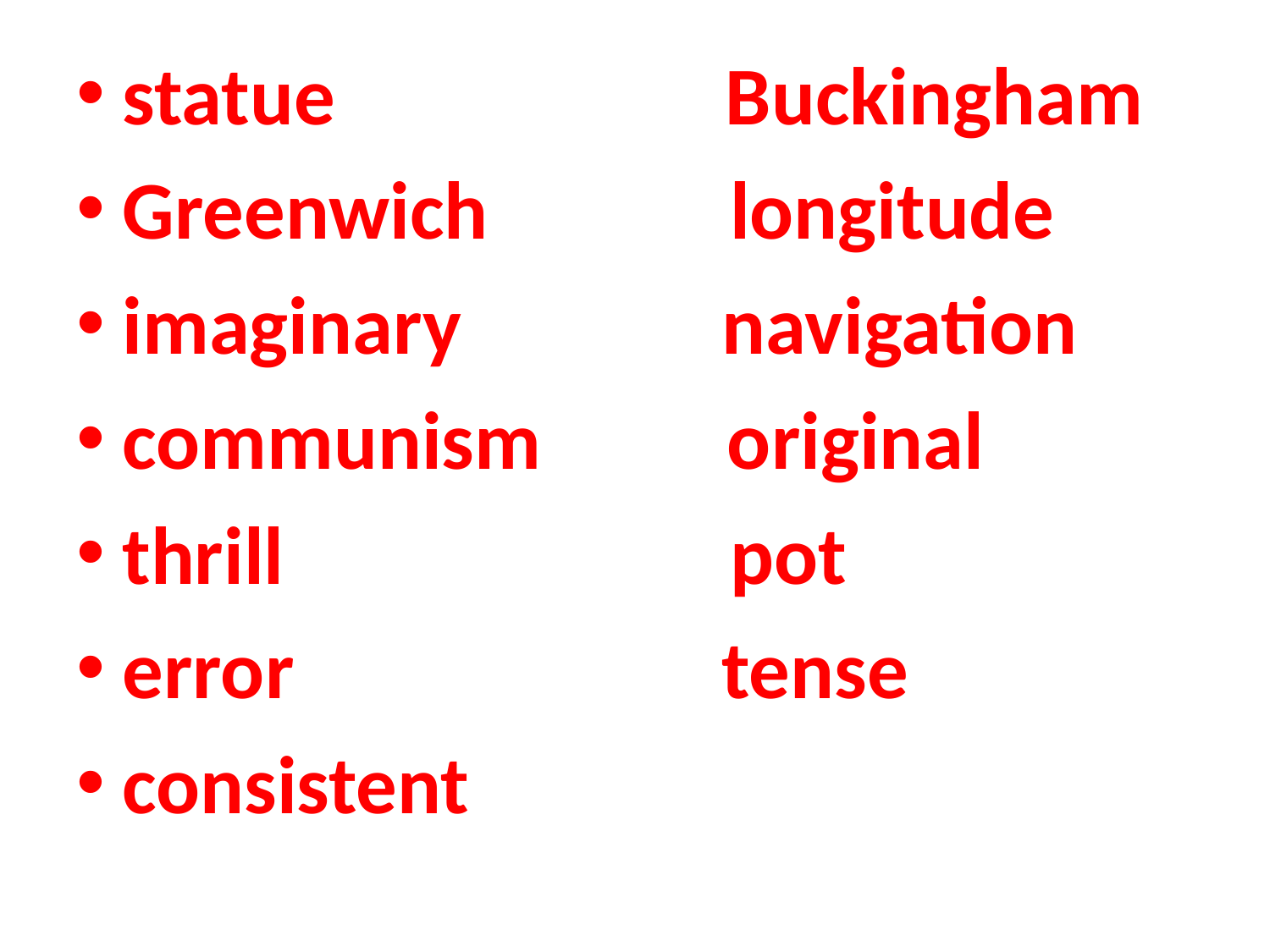

statue                     Buckingham
Greenwich             longitude
imaginary              navigation
communism          original
thrill                        pot
error                       tense
consistent